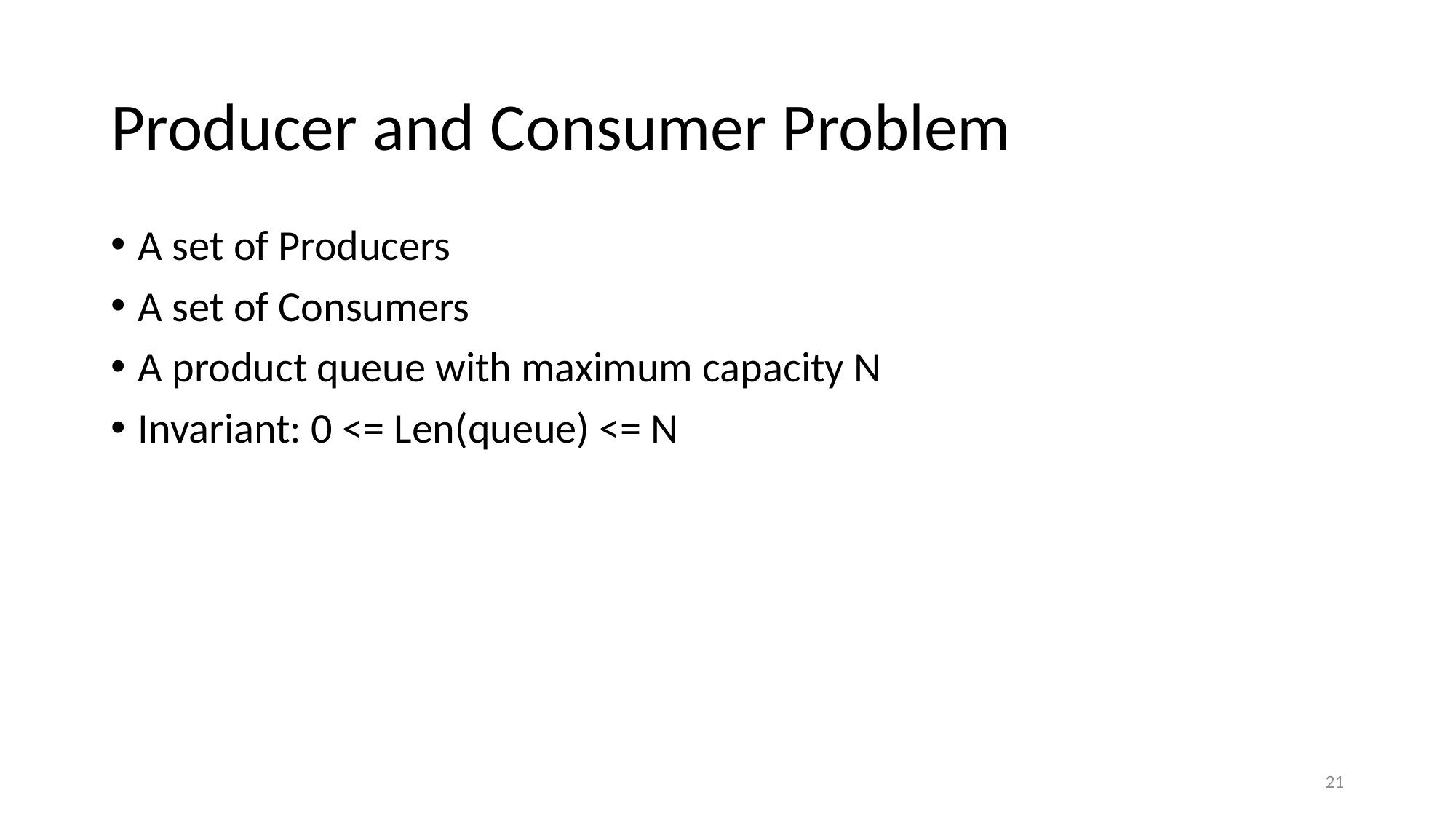

# Producer and Consumer Problem
A set of Producers
A set of Consumers
A product queue with maximum capacity N
Invariant: 0 <= Len(queue) <= N
21